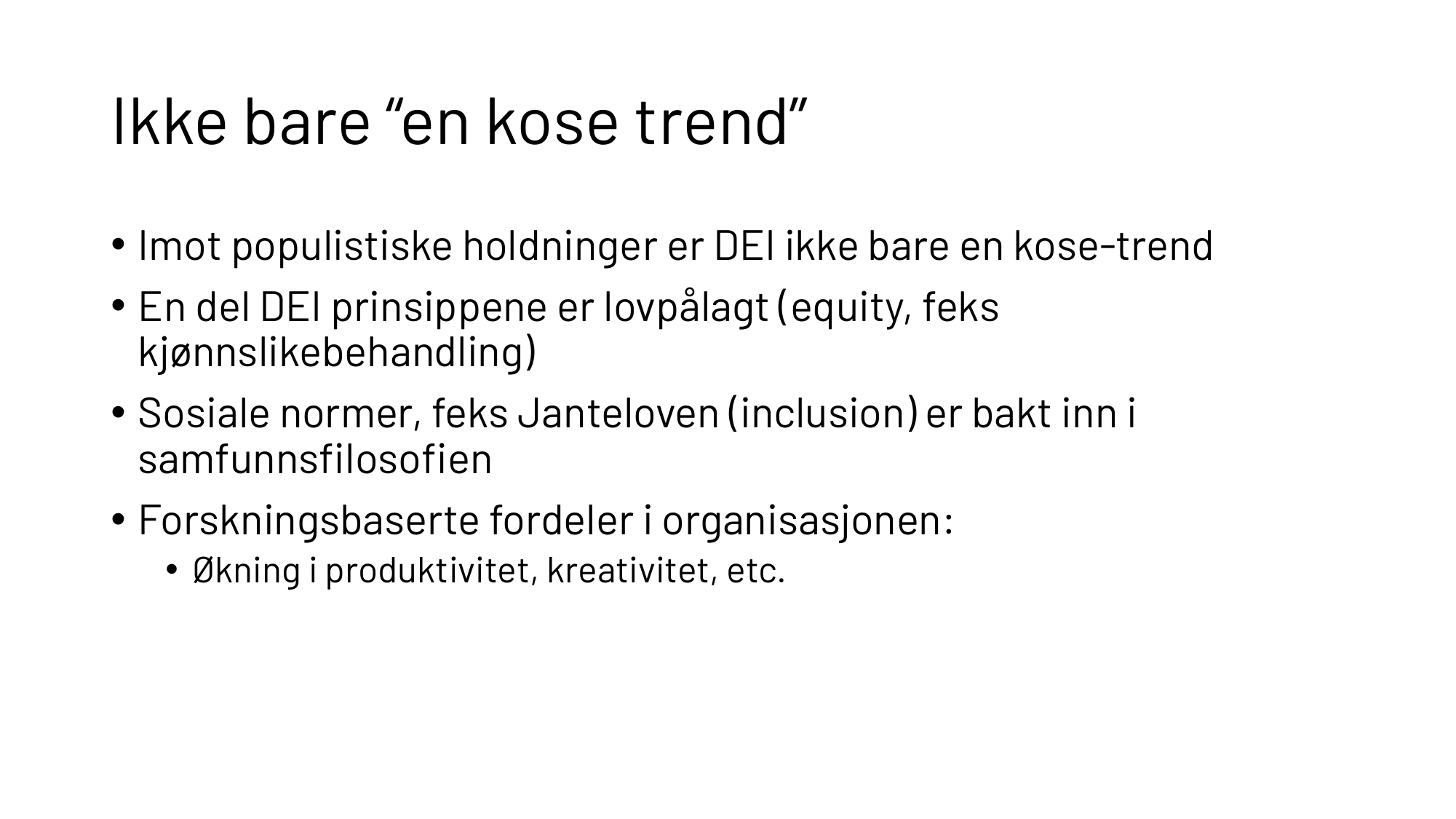

# Ikke bare “en kose trend”
Imot populistiske holdninger er DEI ikke bare en kose-trend
En del DEI prinsippene er lovpålagt (equity, feks kjønnslikebehandling)
Sosiale normer, feks Janteloven (inclusion) er bakt inn i samfunnsfilosofien
Forskningsbaserte fordeler i organisasjonen:
Økning i produktivitet, kreativitet, etc.